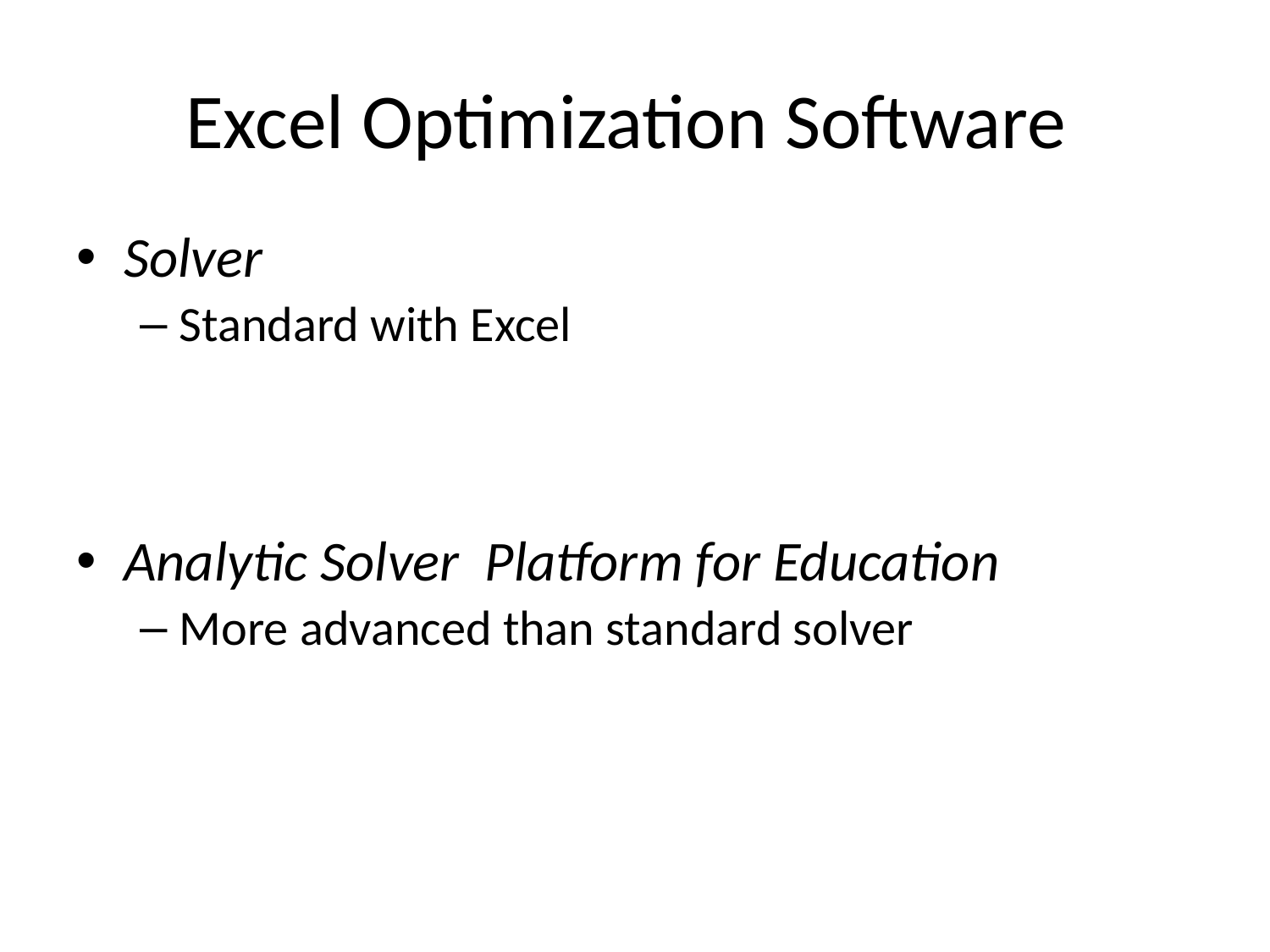

# Excel Optimization Software
Solver
Standard with Excel

Analytic Solver  Platform for Education
More advanced than standard solver